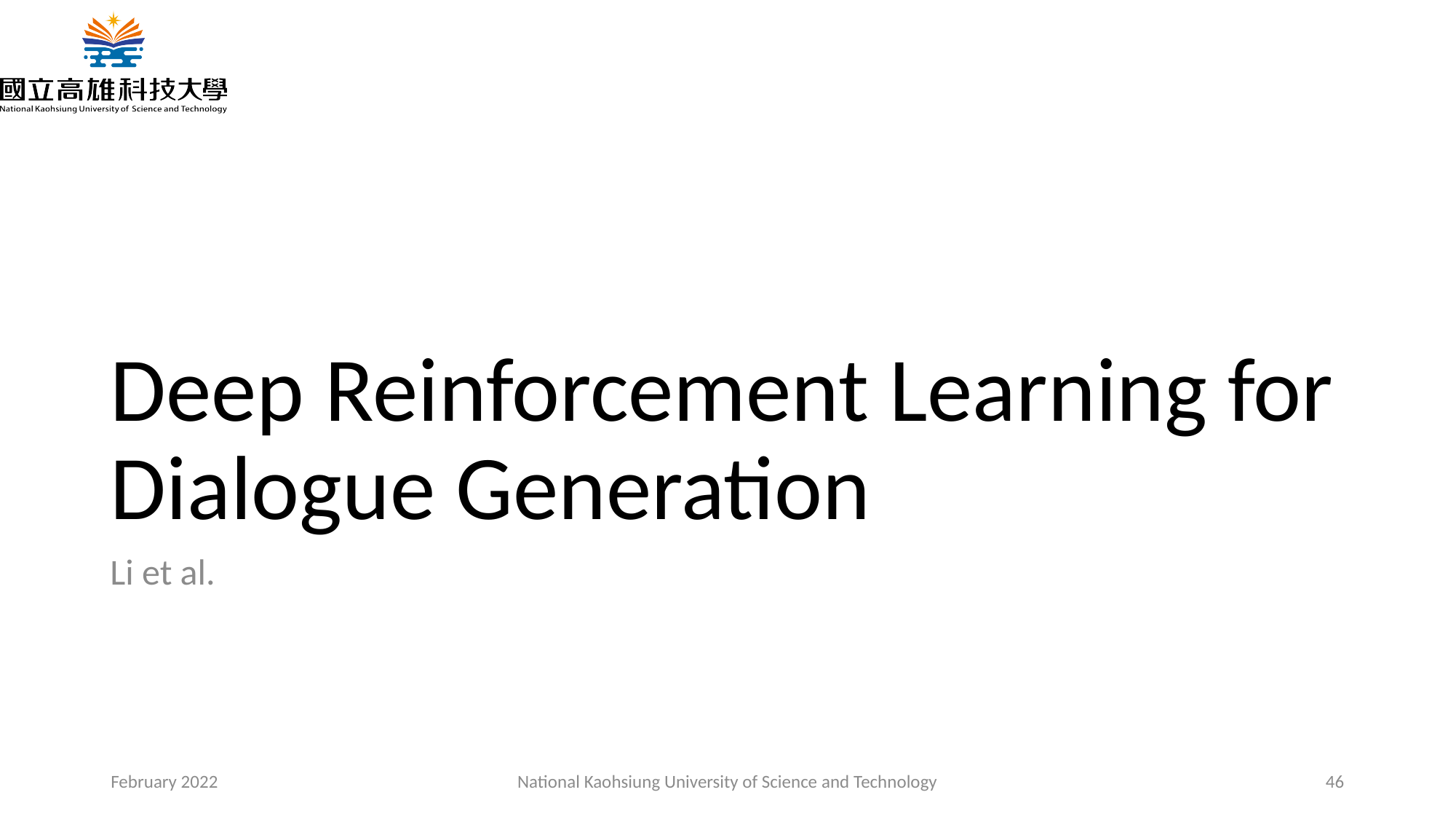

# Deep Reinforcement Learning for Dialogue Generation
Li et al.
February 2022
National Kaohsiung University of Science and Technology
46